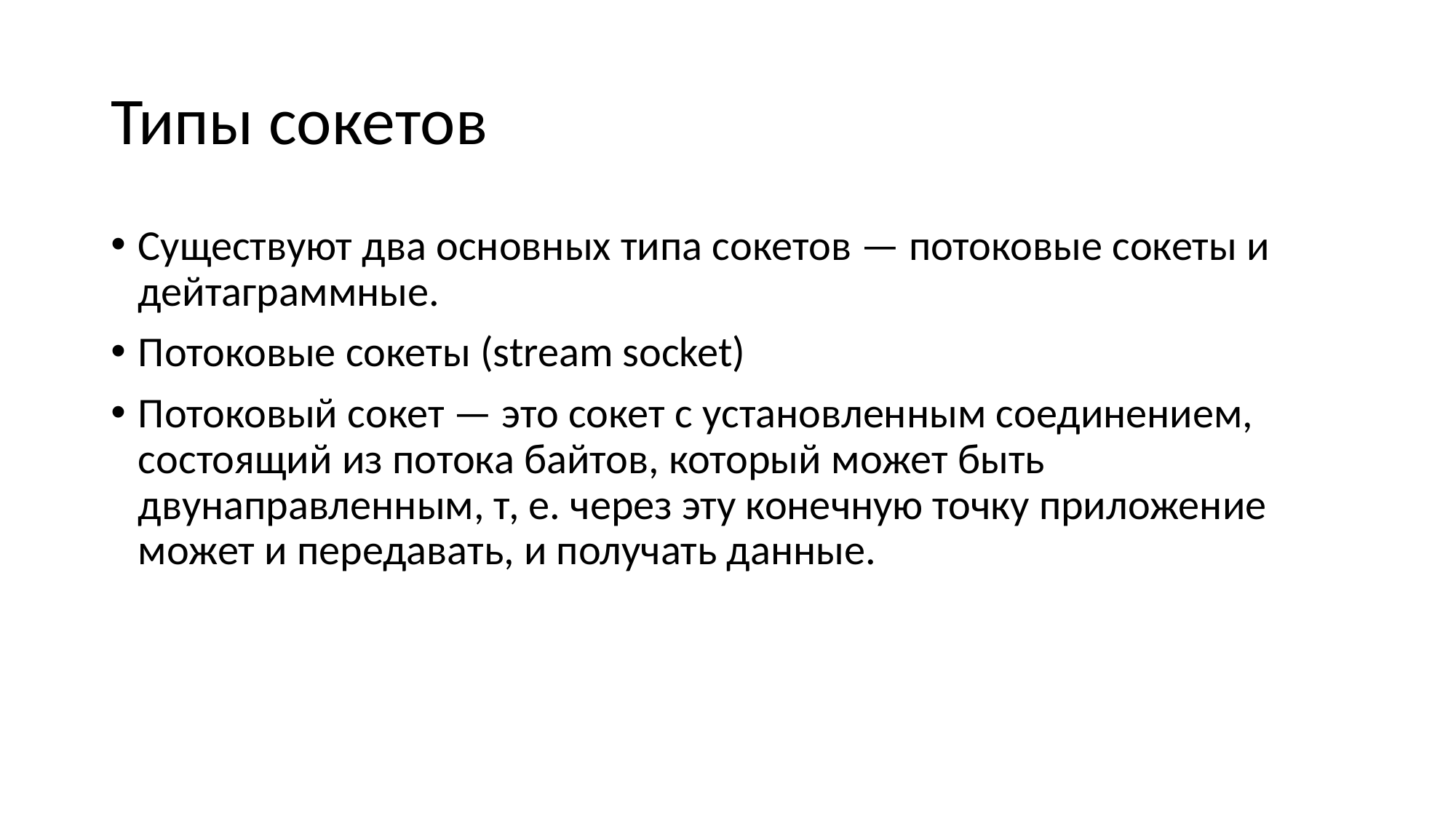

# Типы сокетов
Существуют два основных типа сокетов — потоковые сокеты и дейтаграммные.
Потоковые сокеты (stream socket)
Потоковый сокет — это сокет с установленным соединением, состоящий из потока байтов, который может быть двунаправленным, т, е. через эту конечную точку приложение может и передавать, и получать данные.